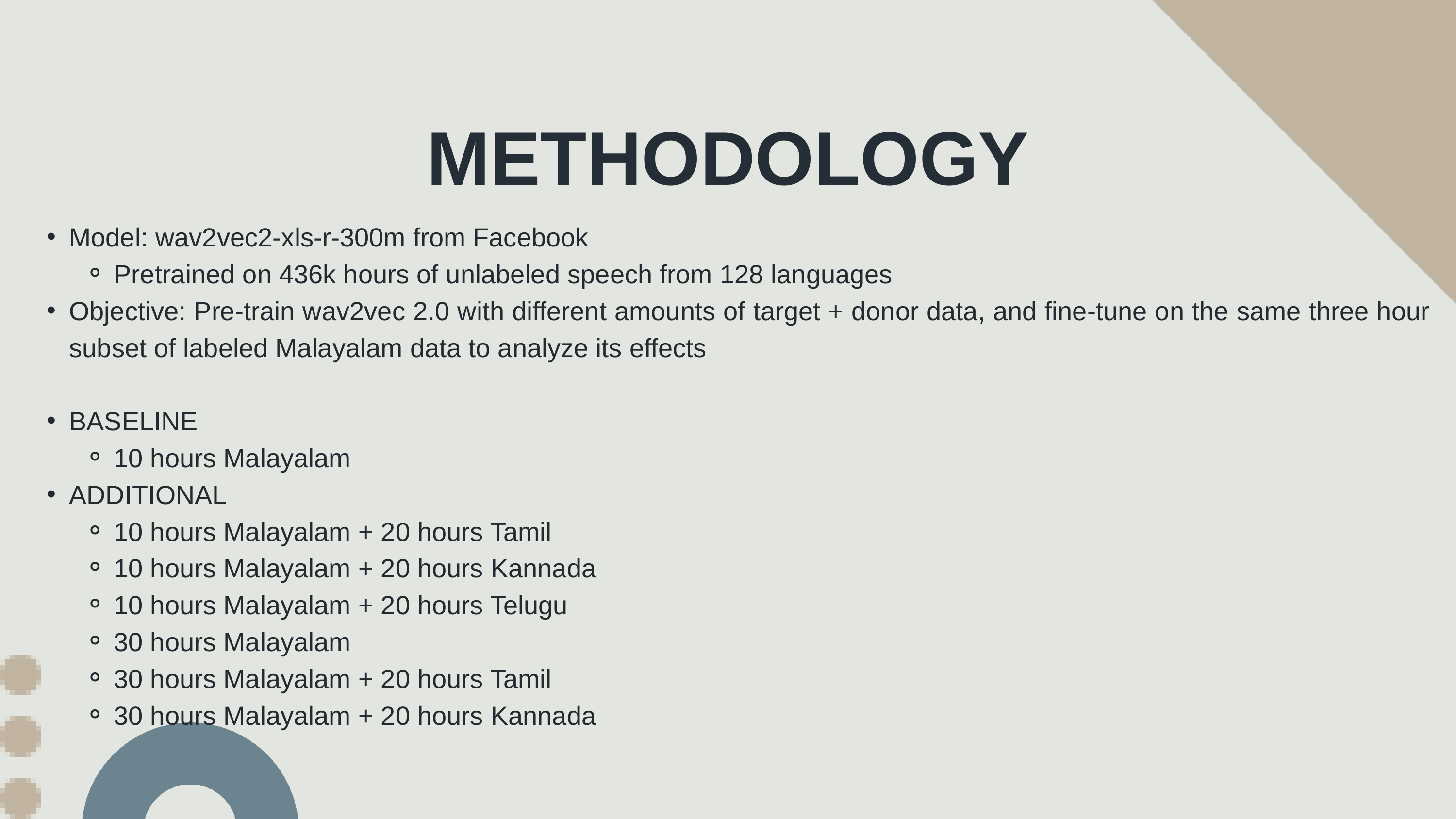

METHODOLOGY
Model: wav2vec2-xls-r-300m from Facebook
Pretrained on 436k hours of unlabeled speech from 128 languages
Objective: Pre-train wav2vec 2.0 with different amounts of target + donor data, and fine-tune on the same three hour subset of labeled Malayalam data to analyze its effects

BASELINE
10 hours Malayalam
ADDITIONAL
10 hours Malayalam + 20 hours Tamil
10 hours Malayalam + 20 hours Kannada
10 hours Malayalam + 20 hours Telugu
30 hours Malayalam
30 hours Malayalam + 20 hours Tamil
30 hours Malayalam + 20 hours Kannada